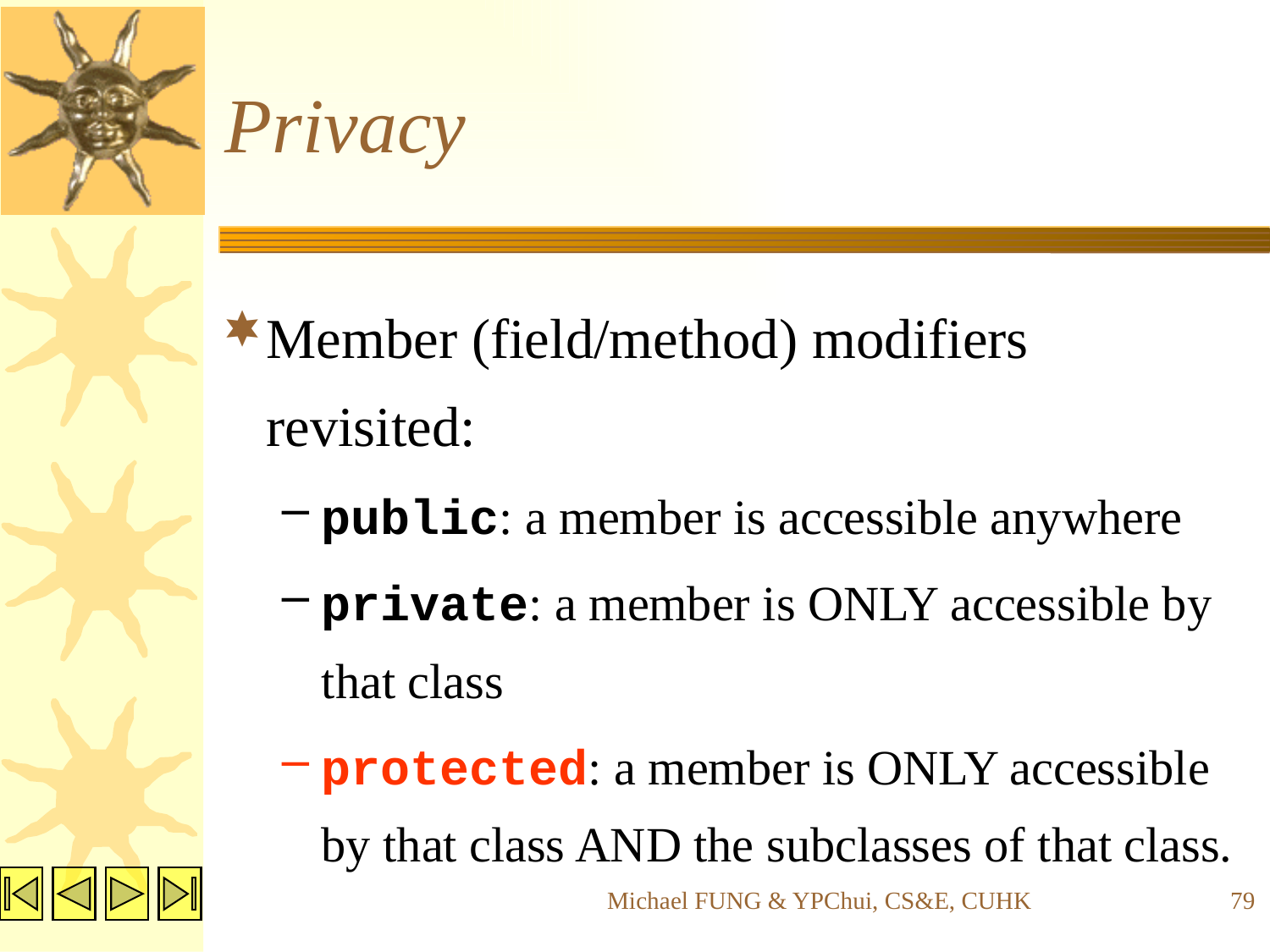

# Privacy
Member (field/method) modifiers revisited:
public: a member is accessible anywhere
private: a member is ONLY accessible by that class
protected: a member is ONLY accessible by that class AND the subclasses of that class.
Michael FUNG & YPChui, CS&E, CUHK
79